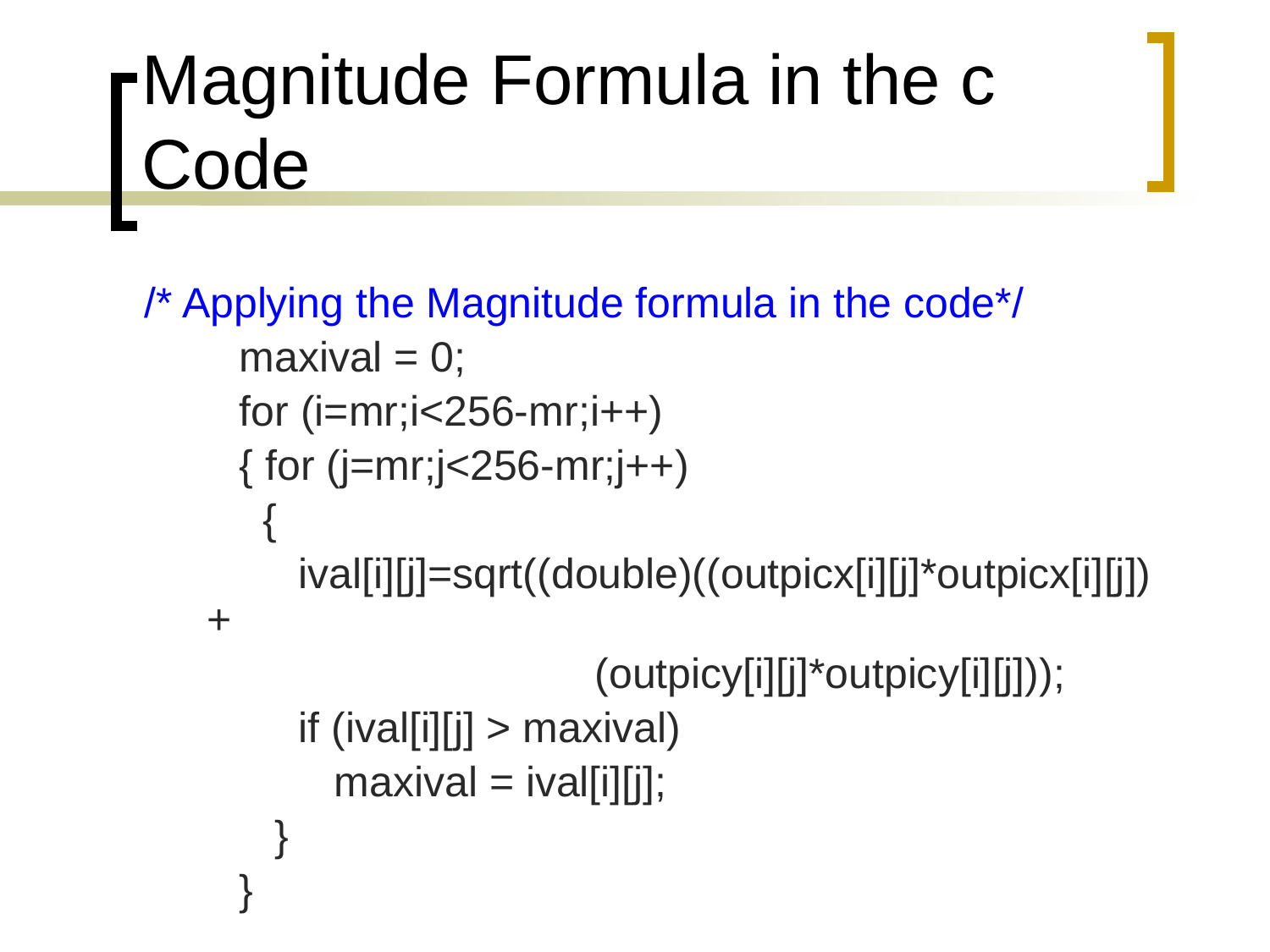

# Magnitude Formula in the c Code
/* Applying the Magnitude formula in the code*/
        maxival = 0;
        for (i=mr;i<256-mr;i++)
        { for (j=mr;j<256-mr;j++)
          {
             ival[i][j]=sqrt((double)((outpicx[i][j]*outpicx[i][j]) +
                                      (outpicy[i][j]*outpicy[i][j]));
             if (ival[i][j] > maxival)
                maxival = ival[i][j];
           }
        }